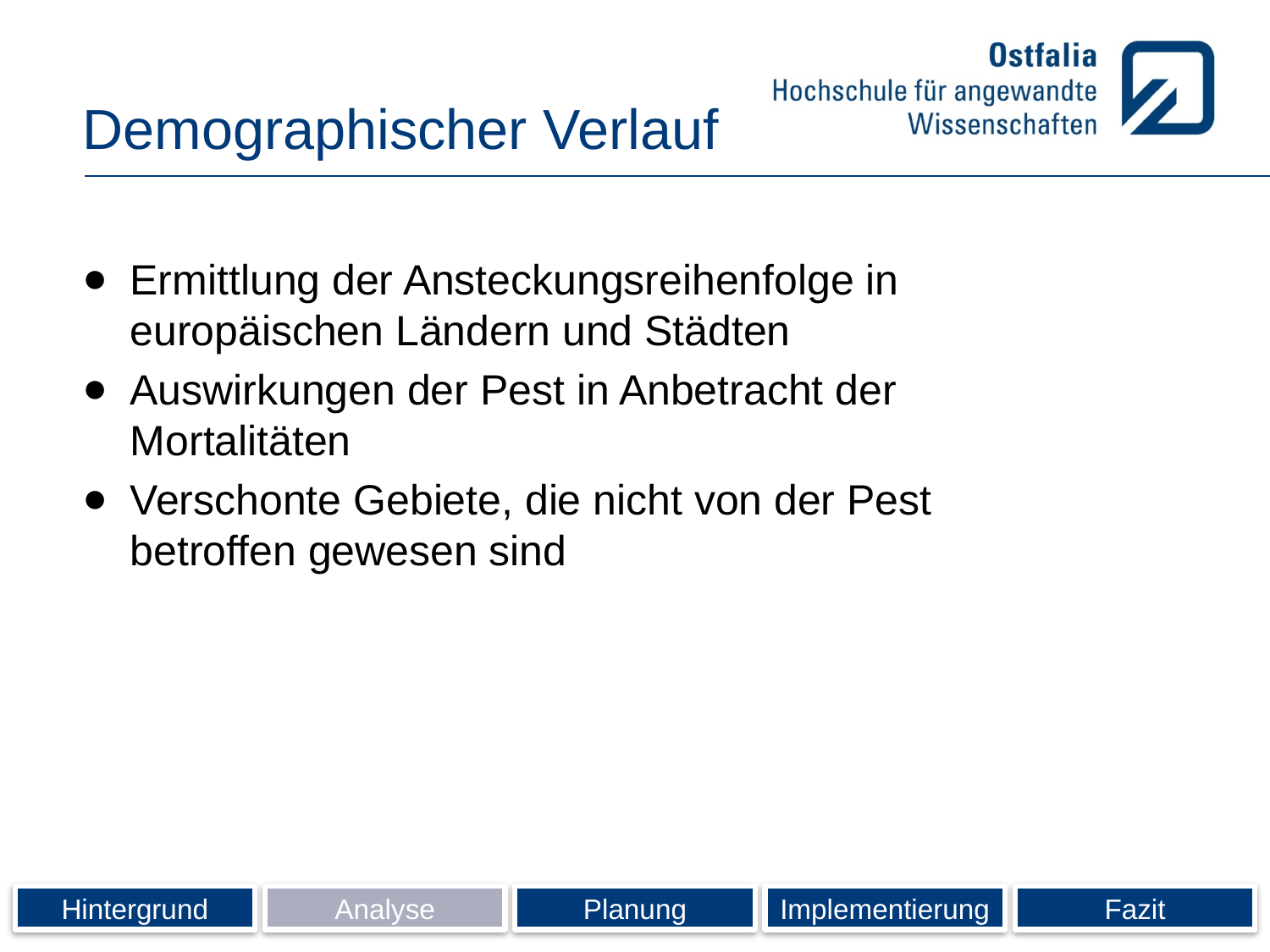

# Demographischer Verlauf
Ermittlung der Ansteckungsreihenfolge in europäischen Ländern und Städten
Auswirkungen der Pest in Anbetracht der Mortalitäten
Verschonte Gebiete, die nicht von der Pest betroffen gewesen sind
Hintergrund
Analyse
Planung
Implementierung
Fazit